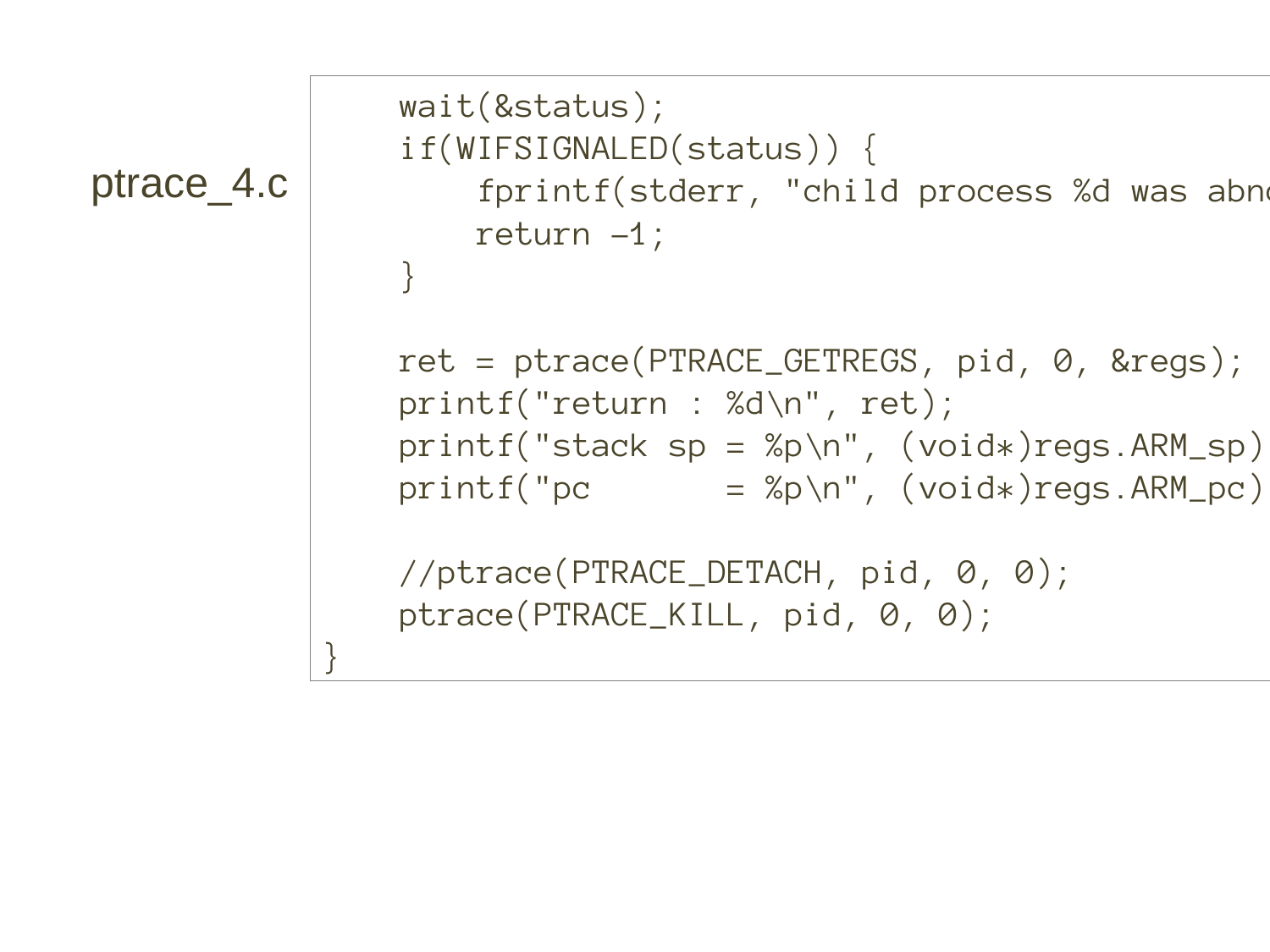

wait(&status);
    if(WIFSIGNALED(status)) {
        fprintf(stderr, "child process %d was abnormal exit.\n", pid);
        return -1;
    }

    ret = ptrace(PTRACE_GETREGS, pid, 0, &regs);
    printf("return : %d\n", ret);
    printf("stack sp = %p\n", (void*)regs.ARM_sp);
    printf("pc       = %p\n", (void*)regs.ARM_pc);

    //ptrace(PTRACE_DETACH, pid, 0, 0);
    ptrace(PTRACE_KILL, pid, 0, 0);
}
ptrace_4.c